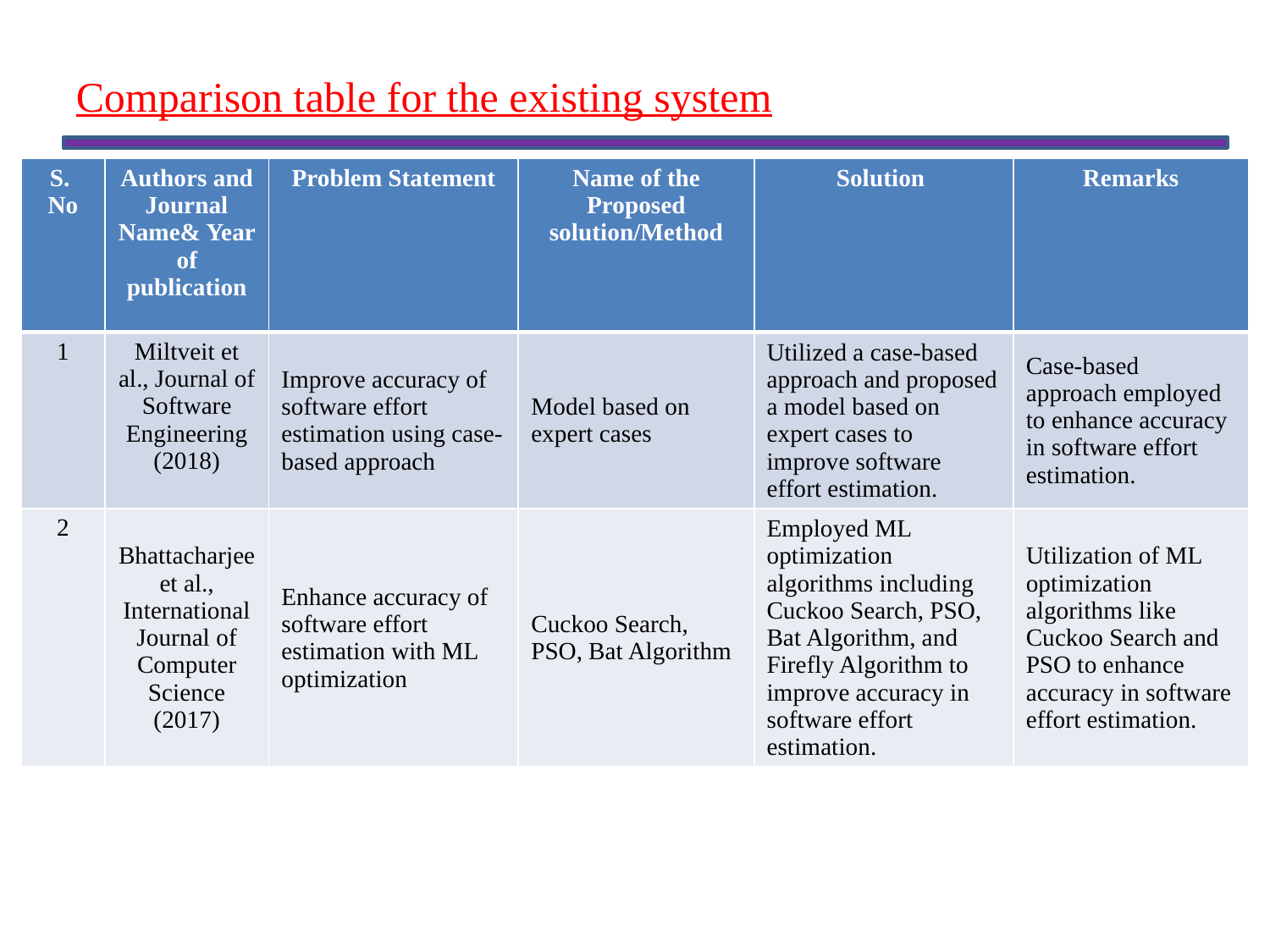

Comparison table for the existing system

| S. No | Authors and Journal Name& Year of publication | Problem Statement | Name of the Proposed solution/Method | Solution | Remarks |
| --- | --- | --- | --- | --- | --- |
| 1 | Miltveit et al., Journal of Software Engineering (2018) | Improve accuracy of software effort estimation using case-based approach | Model based on expert cases | Utilized a case-based approach and proposed a model based on expert cases to improve software effort estimation. | Case-based approach employed to enhance accuracy in software effort estimation. |
| 2 | Bhattacharjee et al., International Journal of Computer Science (2017) | Enhance accuracy of software effort estimation with ML optimization | Cuckoo Search, PSO, Bat Algorithm | Employed ML optimization algorithms including Cuckoo Search, PSO, Bat Algorithm, and Firefly Algorithm to improve accuracy in software effort estimation. | Utilization of ML optimization algorithms like Cuckoo Search and PSO to enhance accuracy in software effort estimation. |